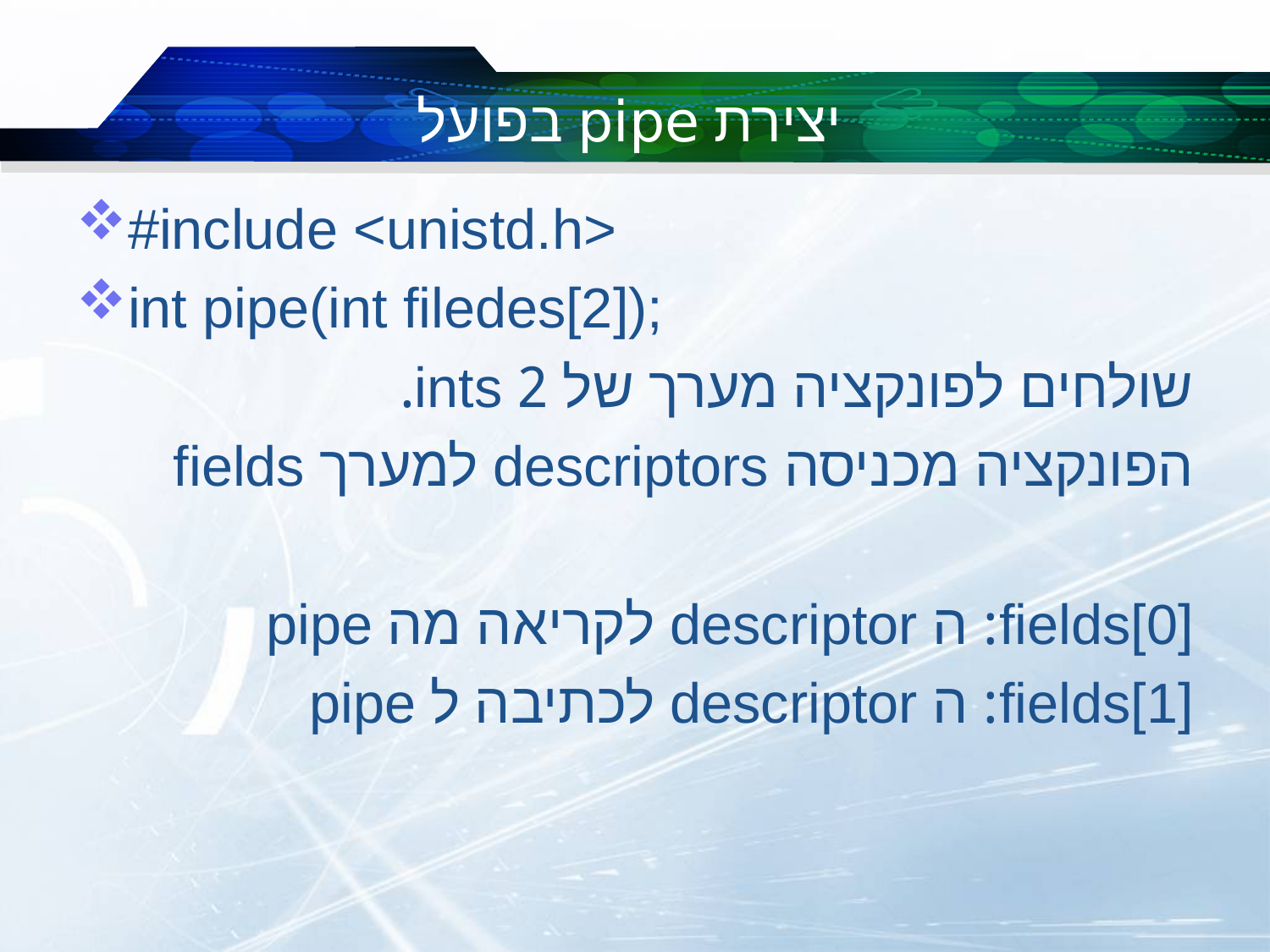

# יצירת pipe בפועל
#include <unistd.h>
int pipe(int filedes[2]);
שולחים לפונקציה מערך של 2 ints.
הפונקציה מכניסה descriptors למערך fields

fields[0]: ה descriptor לקריאה מה pipe
fields[1]: ה descriptor לכתיבה ל pipe